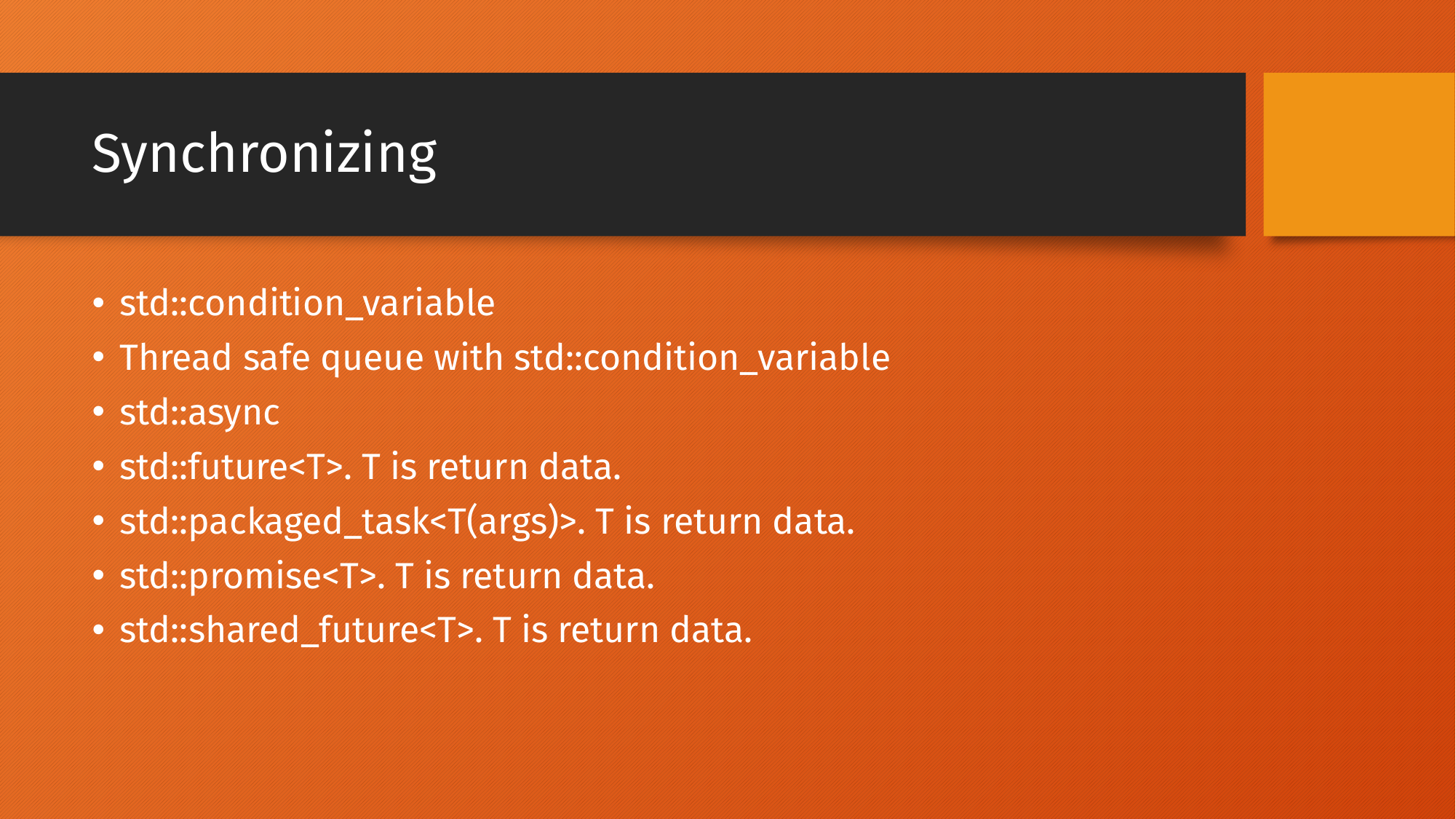

# Synchronizing
std::condition_variable
Thread safe queue with std::condition_variable
std::async
std::future<T>. T is return data.
std::packaged_task<T(args)>. T is return data.
std::promise<T>. T is return data.
std::shared_future<T>. T is return data.